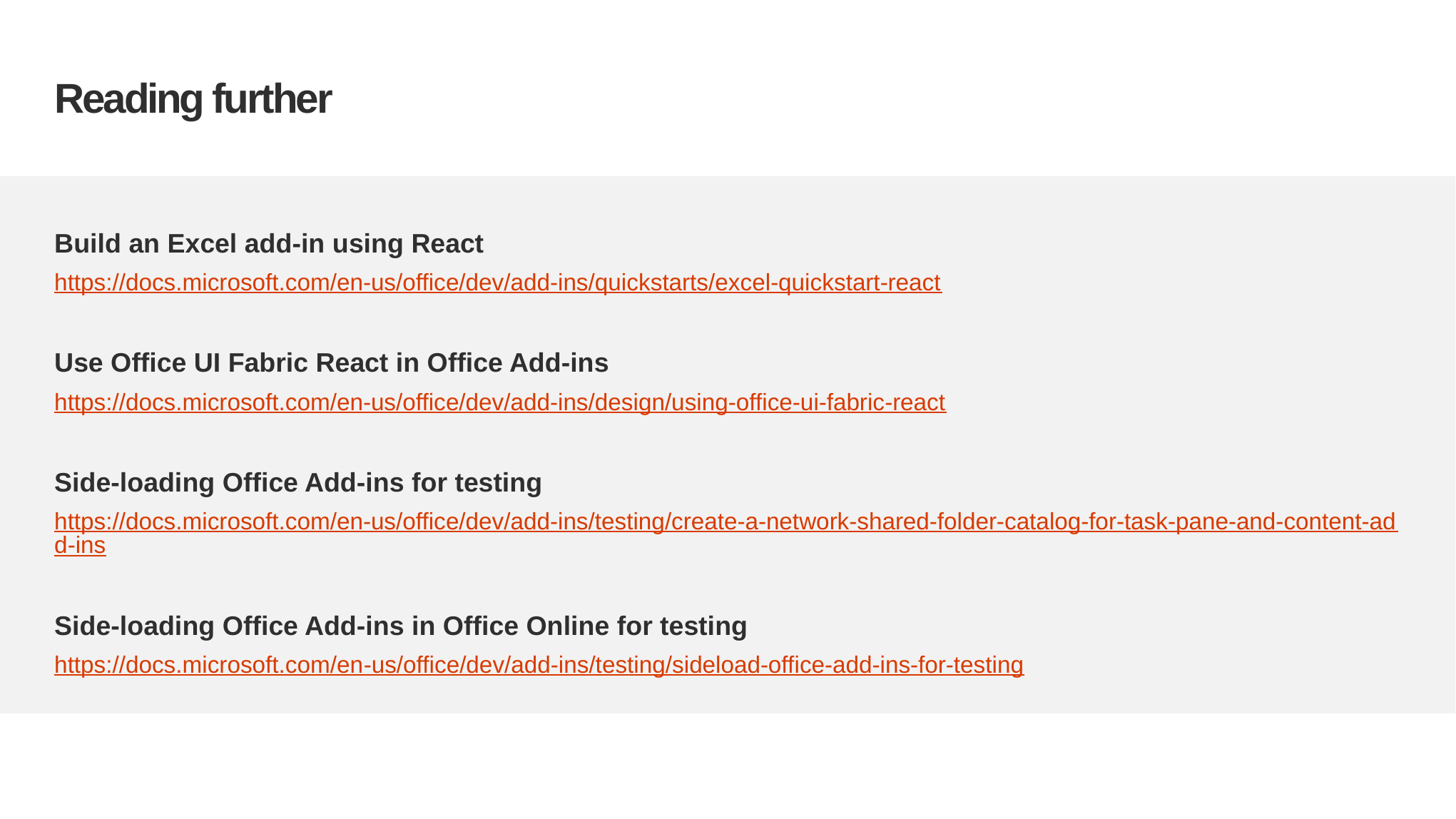

# Reading further

Build an Excel add-in using React
https://docs.microsoft.com/en-us/office/dev/add-ins/quickstarts/excel-quickstart-react

Use Office UI Fabric React in Office Add-ins
https://docs.microsoft.com/en-us/office/dev/add-ins/design/using-office-ui-fabric-react

Side-loading Office Add-ins for testing
https://docs.microsoft.com/en-us/office/dev/add-ins/testing/create-a-network-shared-folder-catalog-for-task-pane-and-content-add-ins

Side-loading Office Add-ins in Office Online for testing
https://docs.microsoft.com/en-us/office/dev/add-ins/testing/sideload-office-add-ins-for-testing